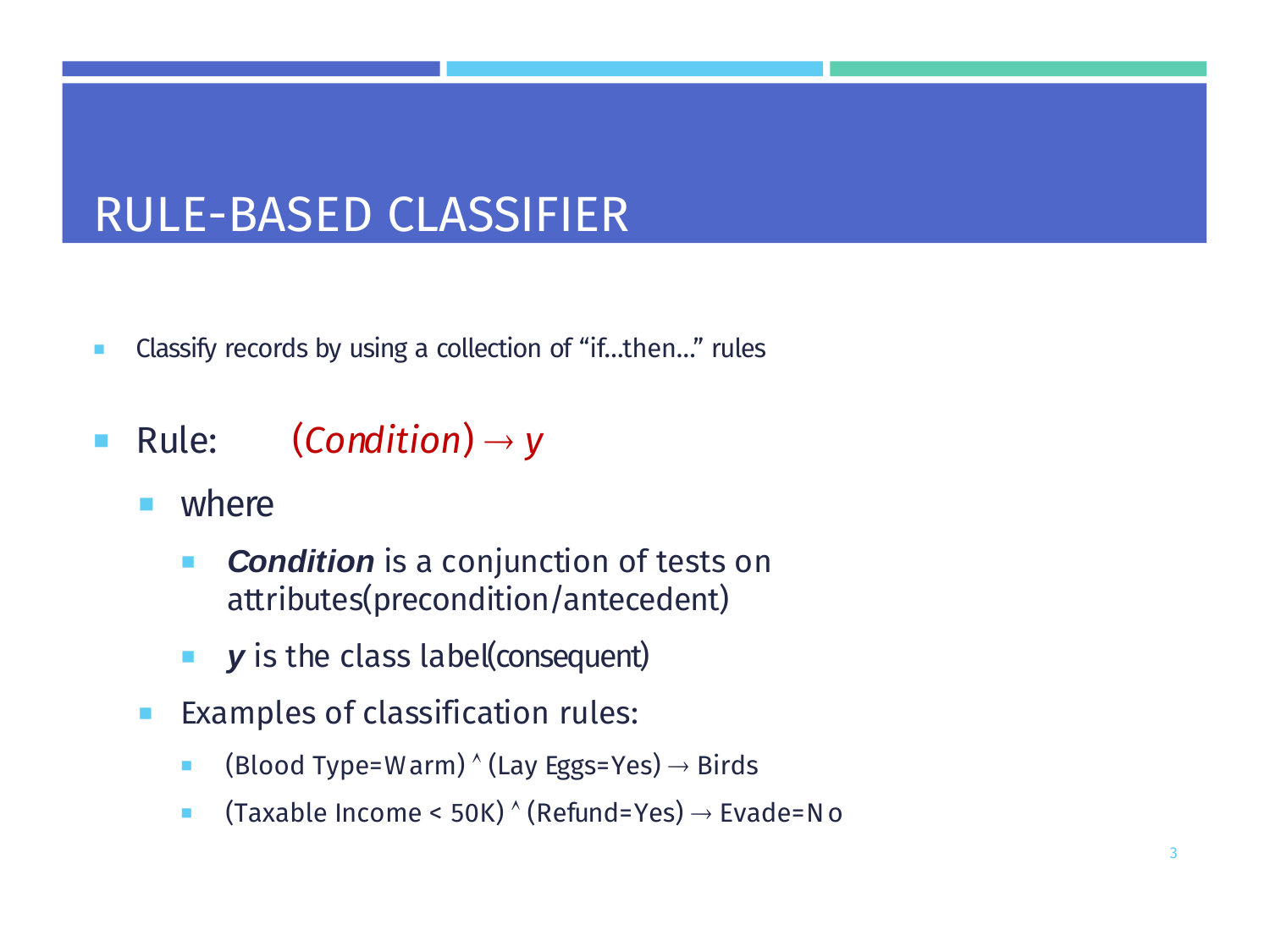

# RULE-BASED CLASSIFIER
Classify records by using a collection of “if…then…” rules

Rule:	(Condition) → y
where
Condition is a conjunction of tests on attributes(precondition/antecedent)
y is the class label(consequent)
Examples of classification rules:
(Blood Type=Warm) ∧ (Lay Eggs=Yes) → Birds
(Taxable Income < 50K) ∧ (Refund=Yes) → Evade=No
3